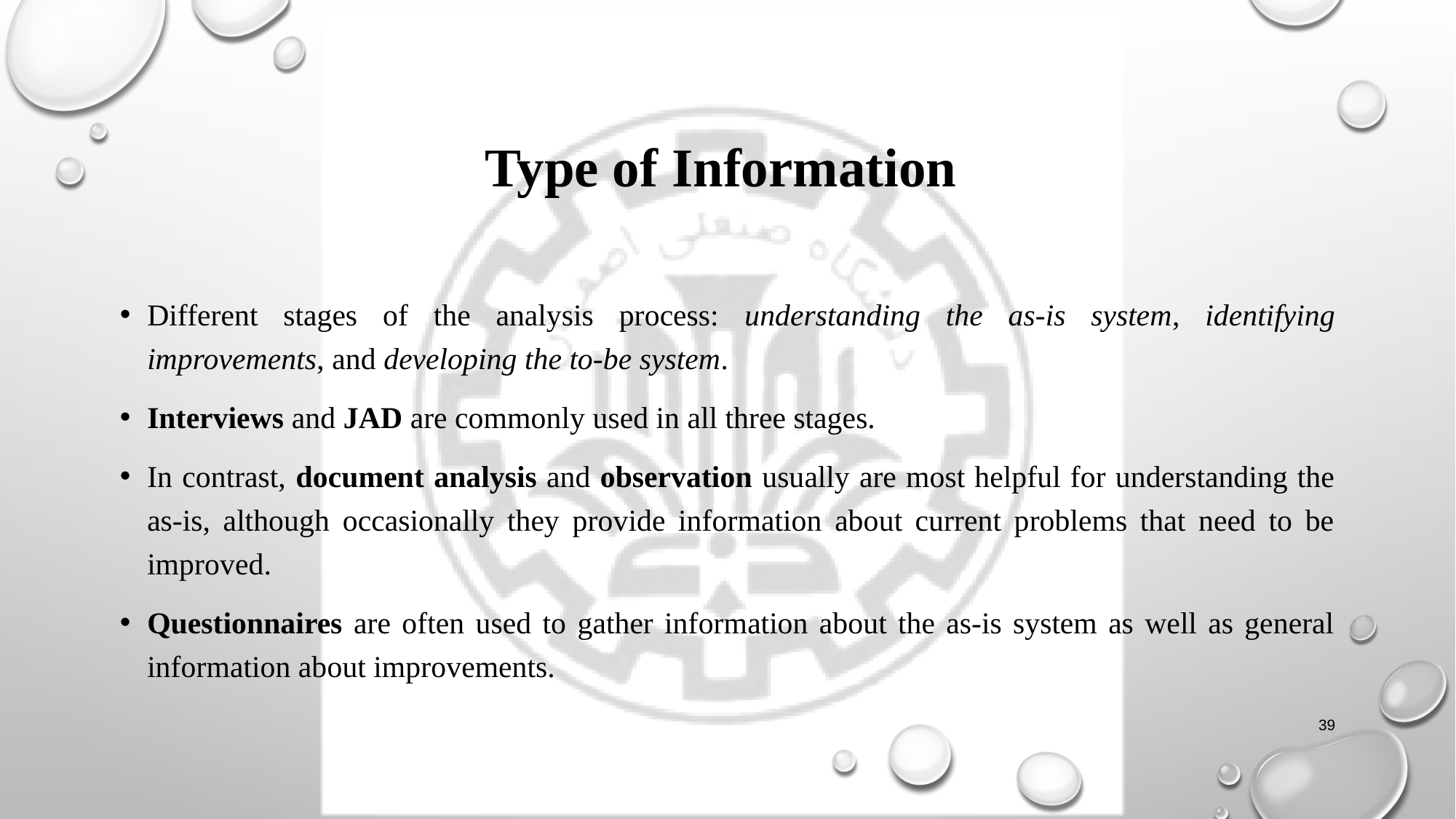

# Type of Information
Different stages of the analysis process: understanding the as-is system, identifying improvements, and developing the to-be system.
Interviews and JAD are commonly used in all three stages.
In contrast, document analysis and observation usually are most helpful for understanding the as-is, although occasionally they provide information about current problems that need to be improved.
Questionnaires are often used to gather information about the as-is system as well as general information about improvements.

39